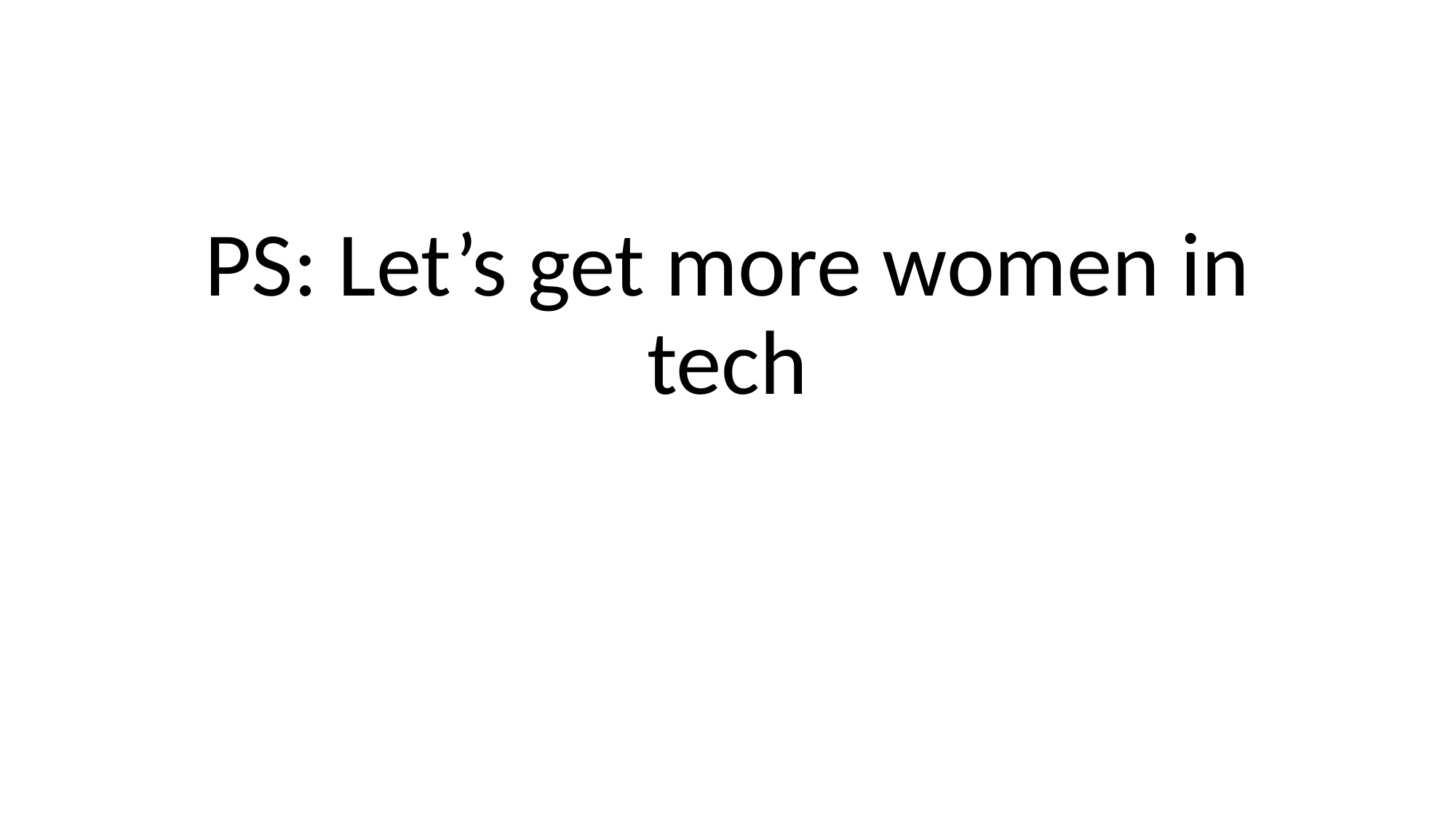

# PS: Let’s get more women in tech